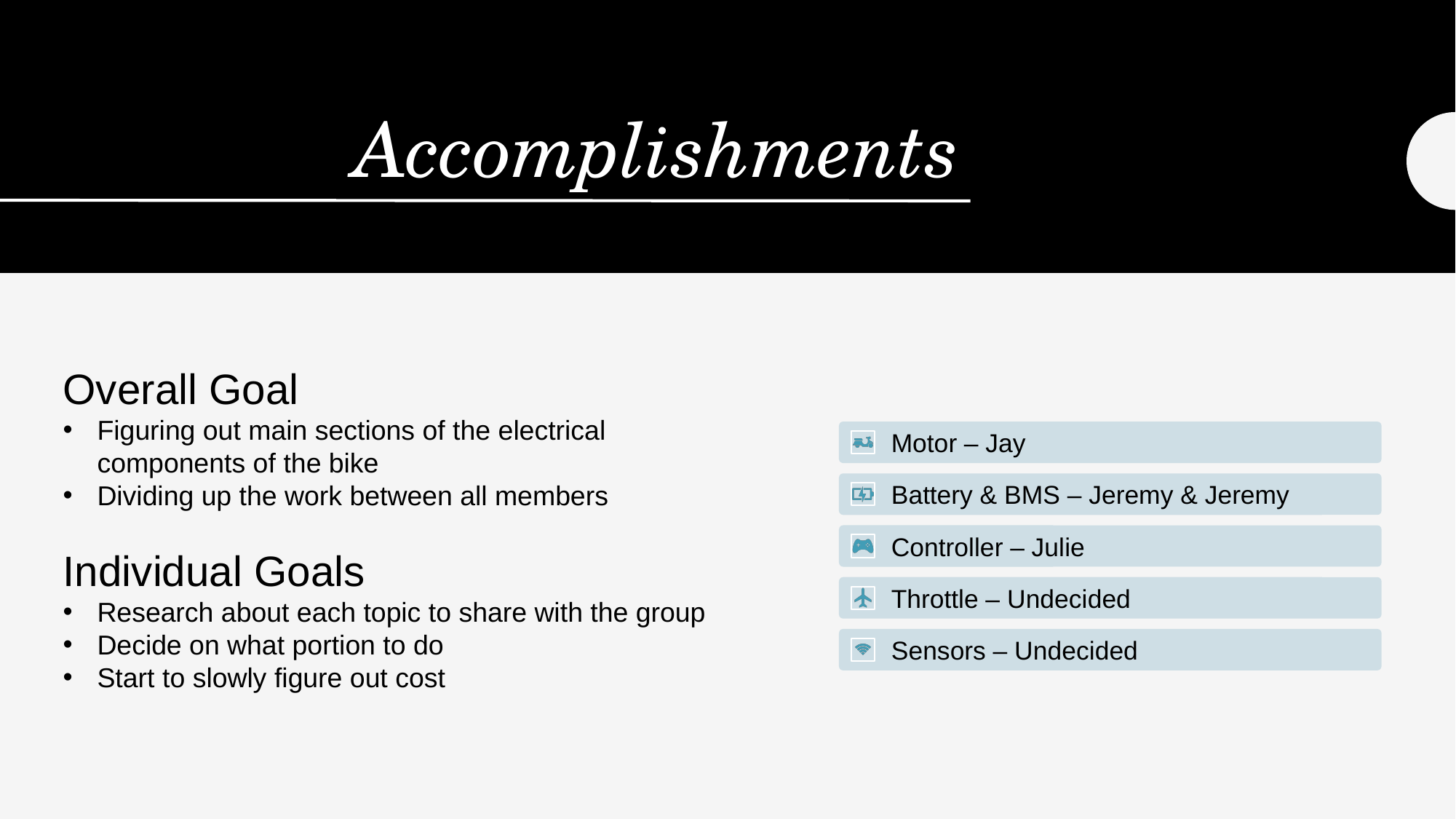

# Accomplishments

Overall Goal
Figuring out main sections of the electrical components of the bike
Dividing up the work between all members

Individual Goals
Research about each topic to share with the group
Decide on what portion to do
Start to slowly figure out cost

Motor – Jay
Battery & BMS – Jeremy & Jeremy
Controller – Julie
Throttle – Undecided
Sensors – Undecided